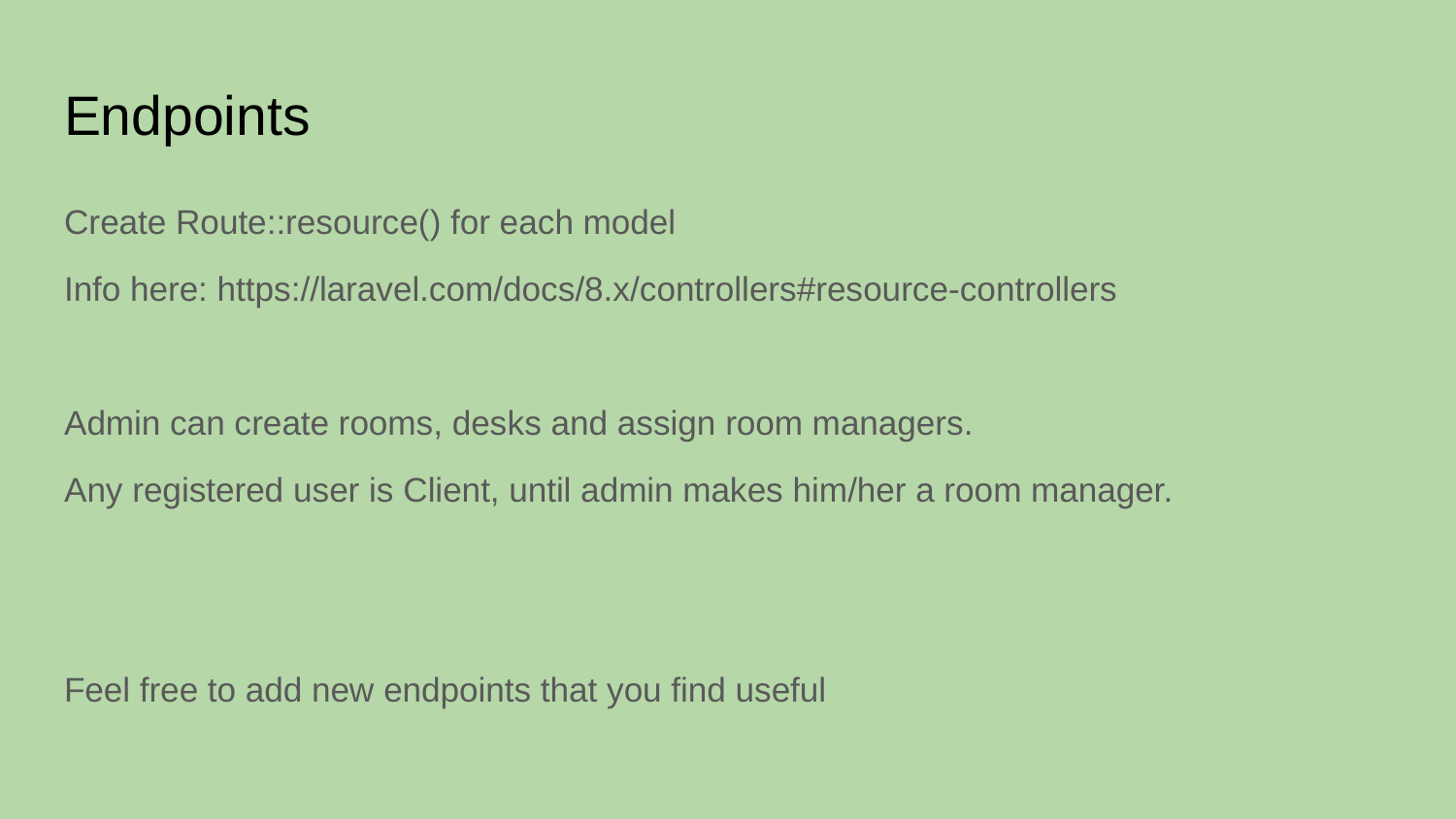

# Endpoints
Create Route::resource() for each model
Info here: https://laravel.com/docs/8.x/controllers#resource-controllers

Admin can create rooms, desks and assign room managers.
Any registered user is Client, until admin makes him/her a room manager.

Feel free to add new endpoints that you find useful